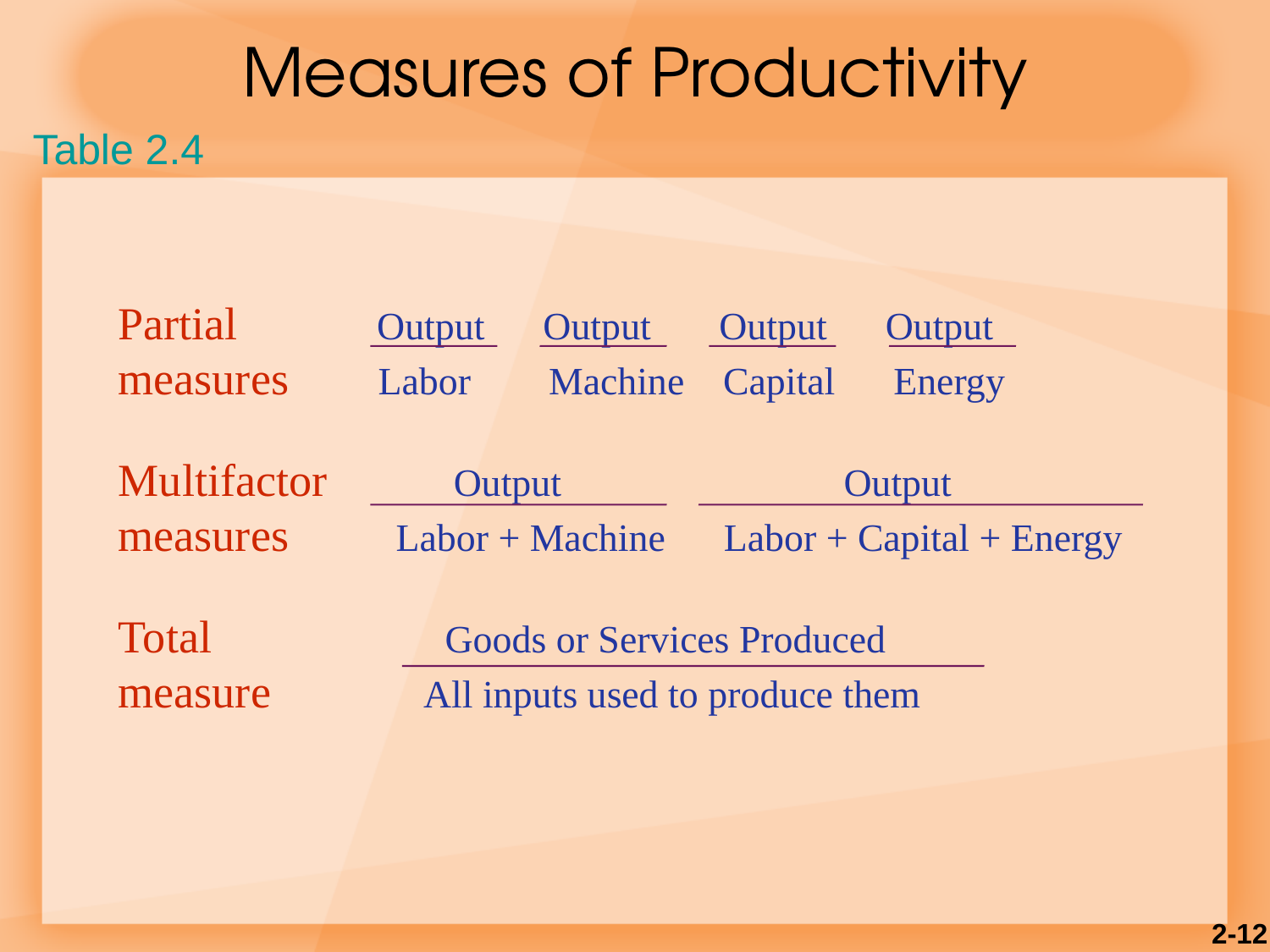

Measures of Productivity
Table 2.4

Partial	       Output      Output       Output      Output
measures         Labor        Machine    Capital      Energy

Multifactor             Output                             Output
measures           Labor + Machine      Labor + Capital + Energy

Total 	              Goods or Services Produced
measure	            All inputs used to produce them

2-12